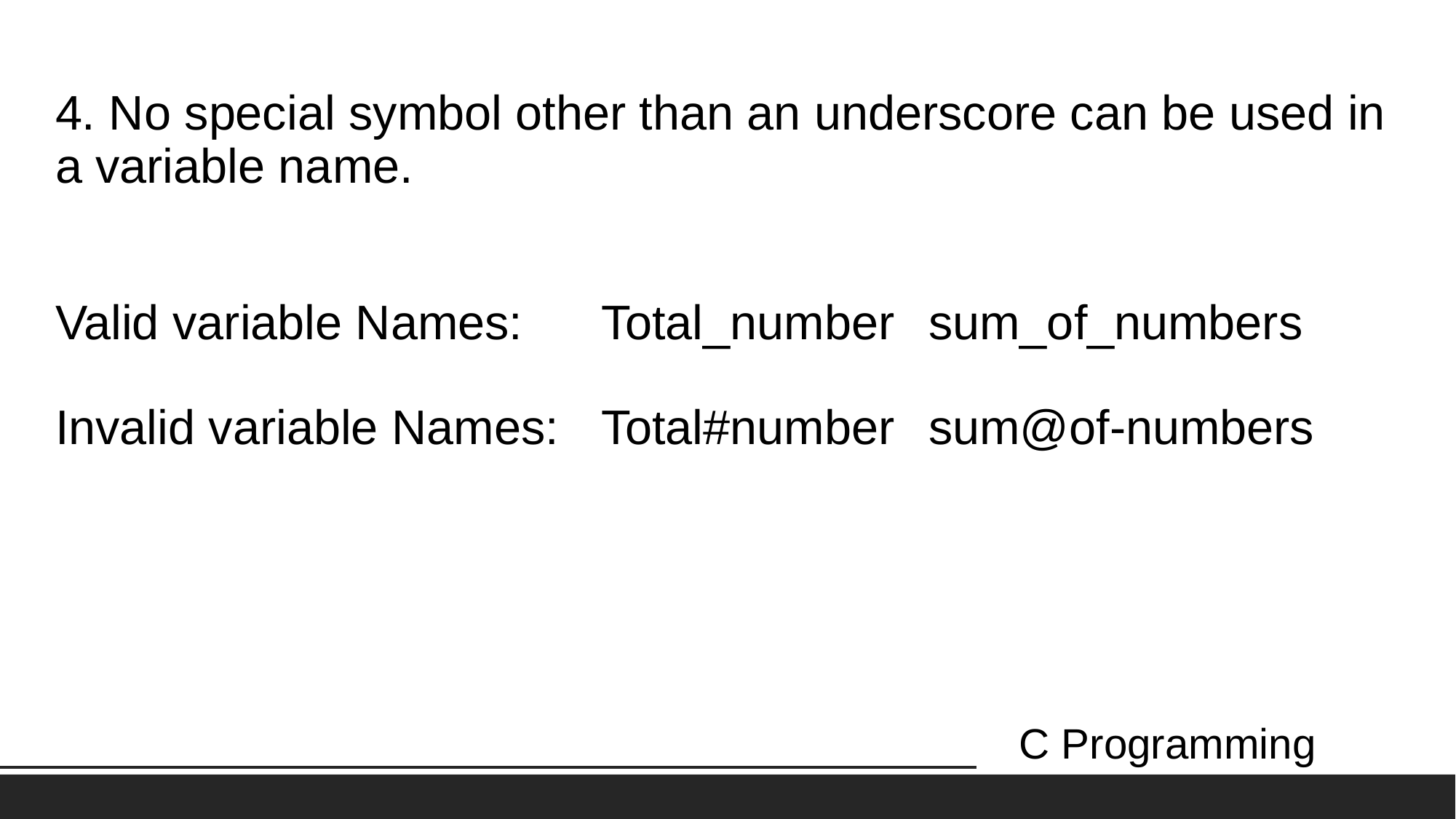

# 4. No special symbol other than an underscore can be used in a variable name. Valid variable Names: 	Total_number	sum_of_numbers Invalid variable Names: 	Total#number	sum@of-numbers